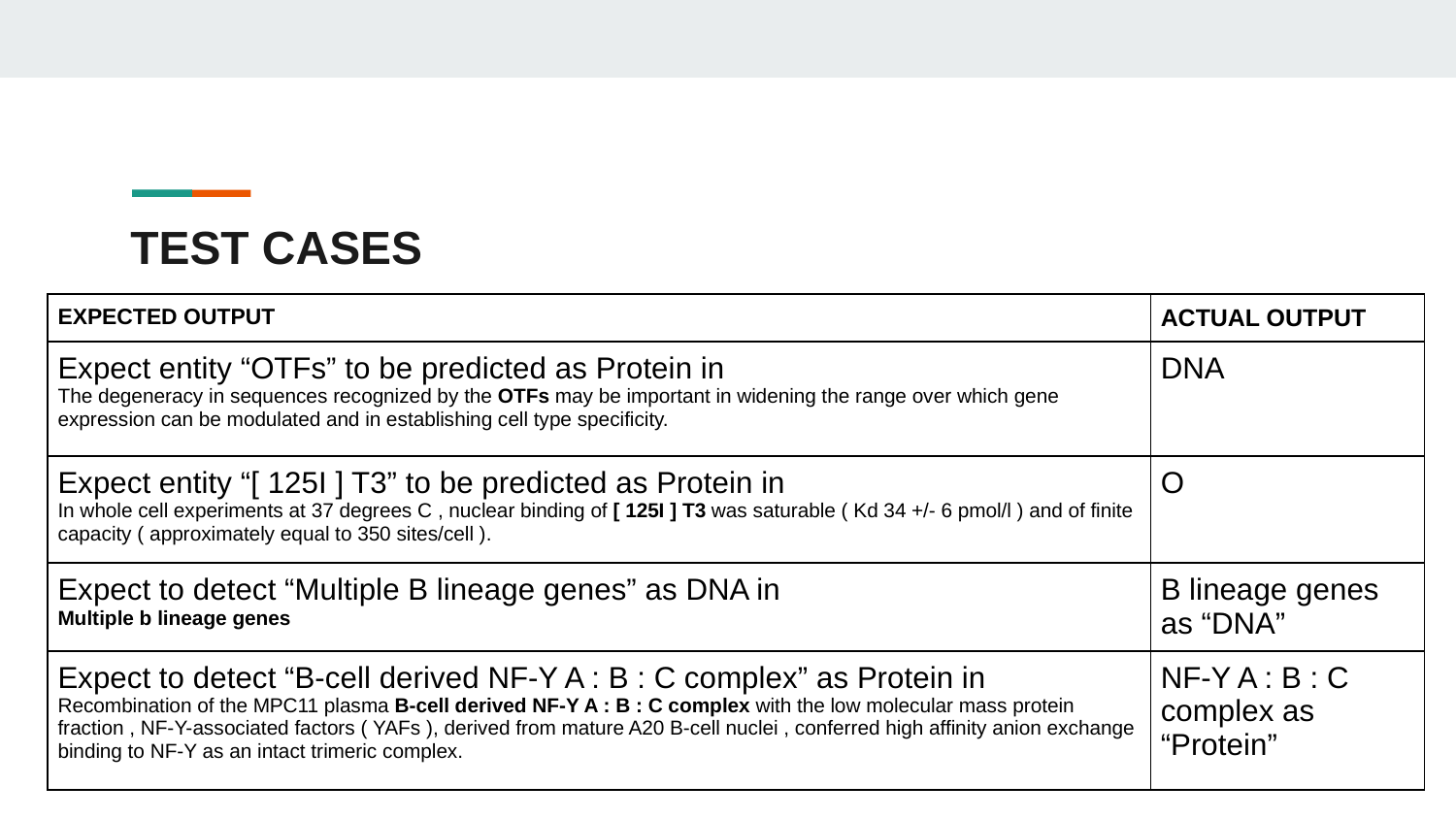

# TEST CASES
| EXPECTED OUTPUT | ACTUAL OUTPUT |
| --- | --- |
| Expect entity “OTFs” to be predicted as Protein in The degeneracy in sequences recognized by the OTFs may be important in widening the range over which gene expression can be modulated and in establishing cell type specificity. | DNA |
| Expect entity “[ 125I ] T3” to be predicted as Protein in In whole cell experiments at 37 degrees C , nuclear binding of [ 125I ] T3 was saturable ( Kd 34 +/- 6 pmol/l ) and of finite capacity ( approximately equal to 350 sites/cell ). | O |
| Expect to detect “Multiple B lineage genes” as DNA in Multiple b lineage genes | B lineage genes as “DNA” |
| Expect to detect “B-cell derived NF-Y A : B : C complex” as Protein in Recombination of the MPC11 plasma B-cell derived NF-Y A : B : C complex with the low molecular mass protein fraction , NF-Y-associated factors ( YAFs ), derived from mature A20 B-cell nuclei , conferred high affinity anion exchange binding to NF-Y as an intact trimeric complex. | NF-Y A : B : C complex as “Protein” |